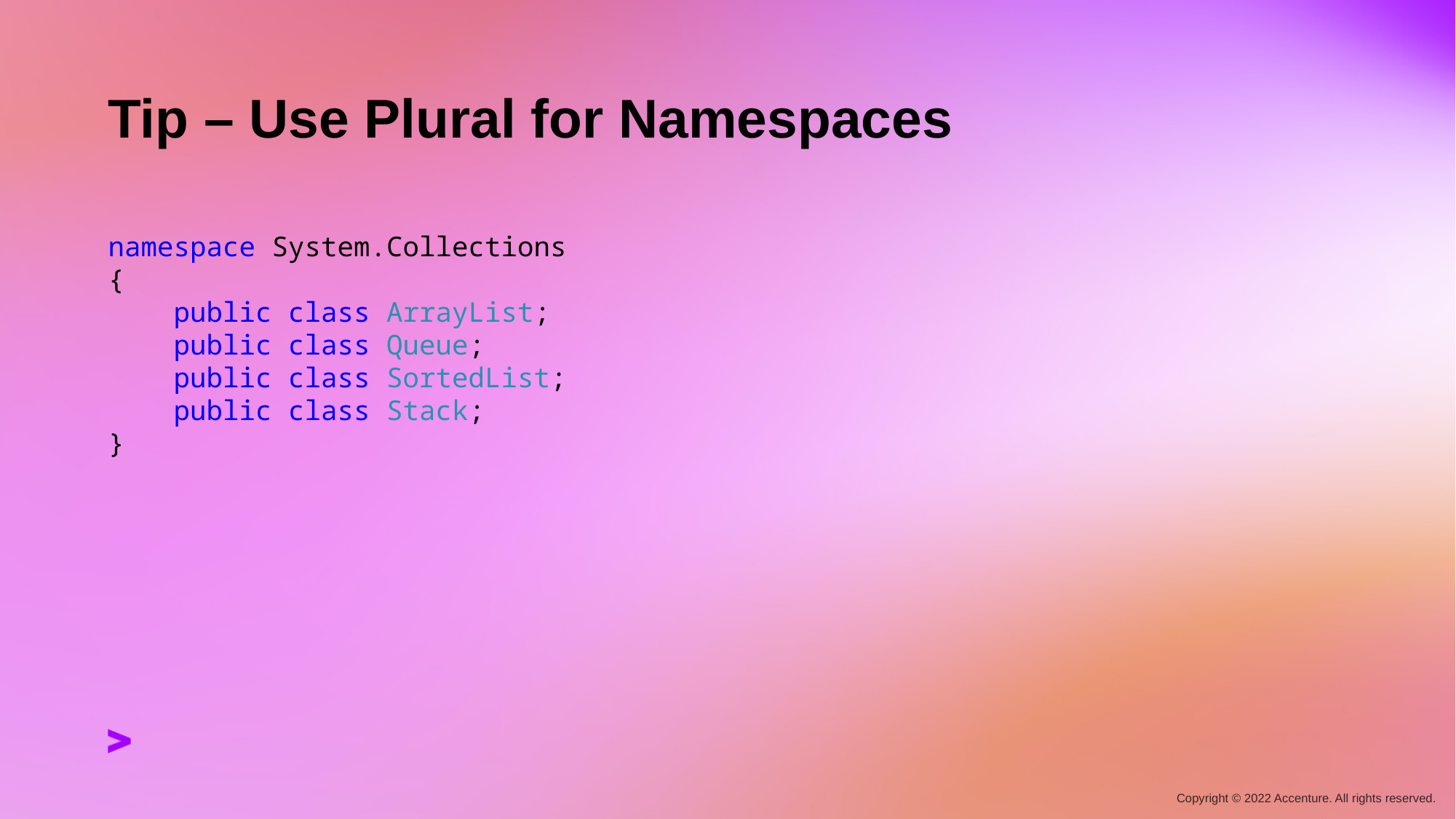

# Tip – Use Plural for Namespaces
namespace System.Collections
{
    public class ArrayList;
    public class Queue;
    public class SortedList;
    public class Stack;
}
30